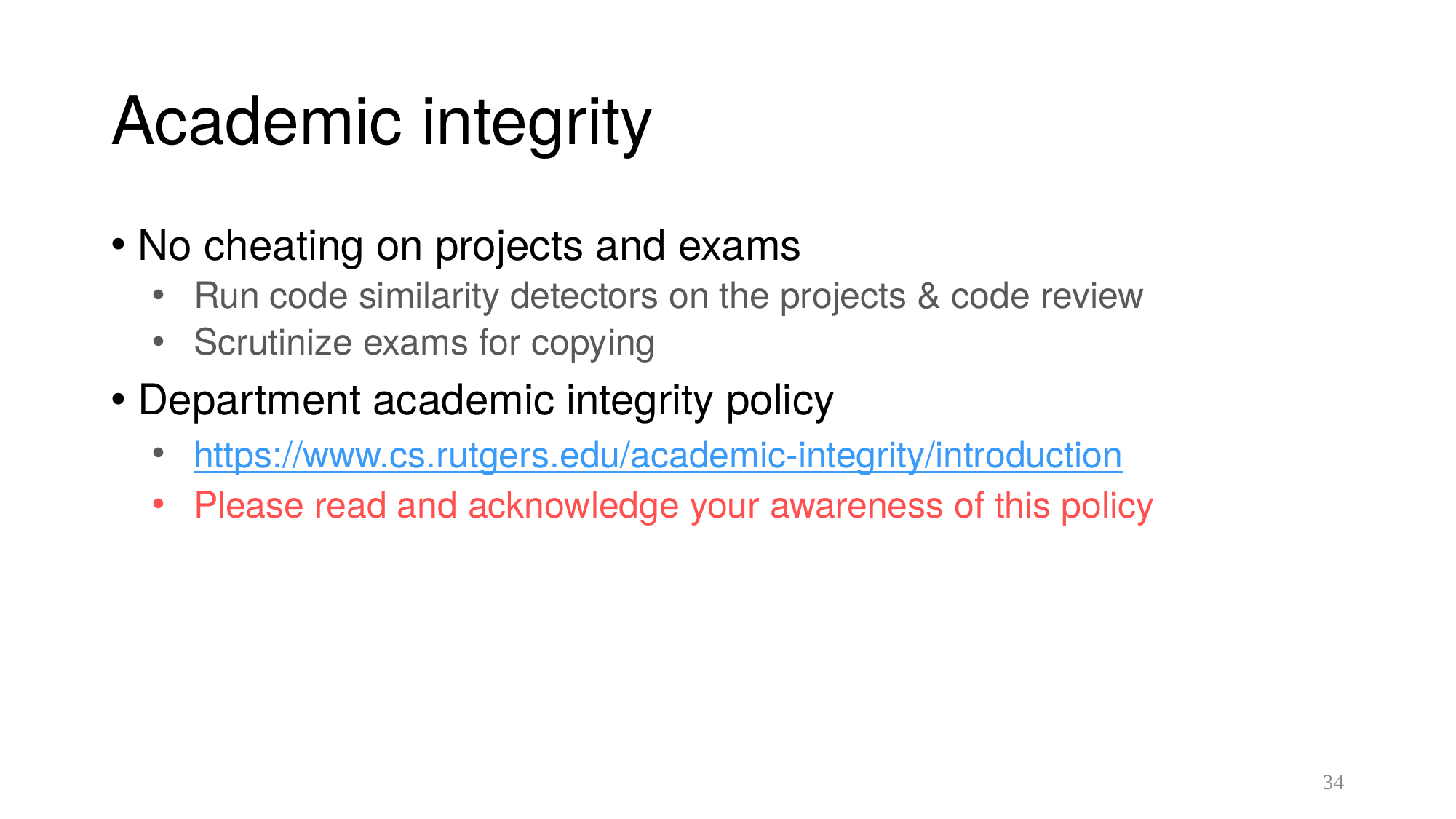

# Academic integrity
No cheating on projects and exams
Run code similarity detectors on the projects & code review
Scrutinize exams for copying
Department academic integrity policy
https://www.cs.rutgers.edu/academic-integrity/introduction
Please read and acknowledge your awareness of this policy
34